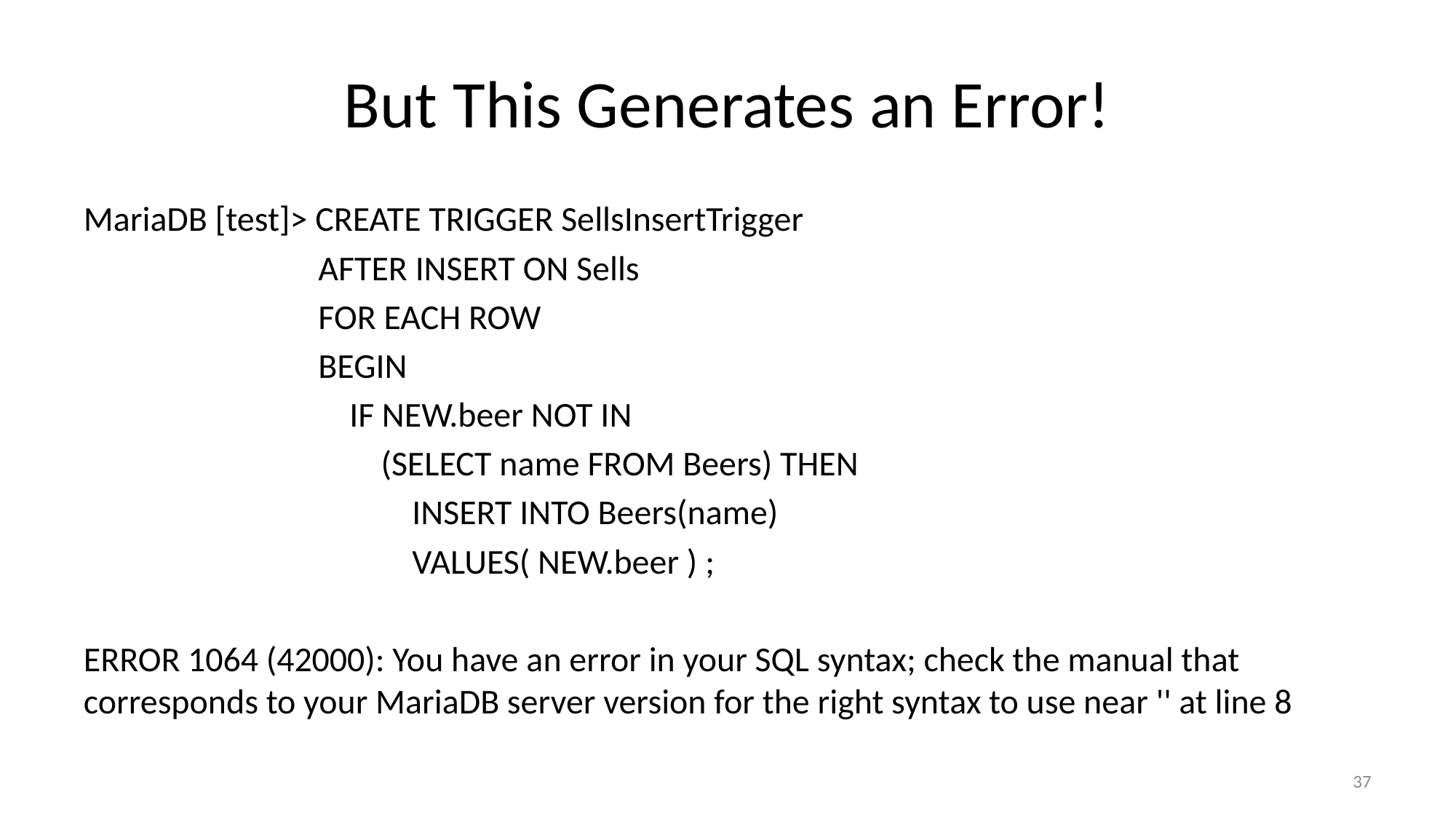

# But This Generates an Error!
MariaDB [test]> CREATE TRIGGER SellsInsertTrigger
                              AFTER INSERT ON Sells
                              FOR EACH ROW
                              BEGIN
                                  IF NEW.beer NOT IN
                                      (SELECT name FROM Beers) THEN
                                          INSERT INTO Beers(name)
                                          VALUES( NEW.beer ) ;

ERROR 1064 (42000): You have an error in your SQL syntax; check the manual that corresponds to your MariaDB server version for the right syntax to use near '' at line 8

37